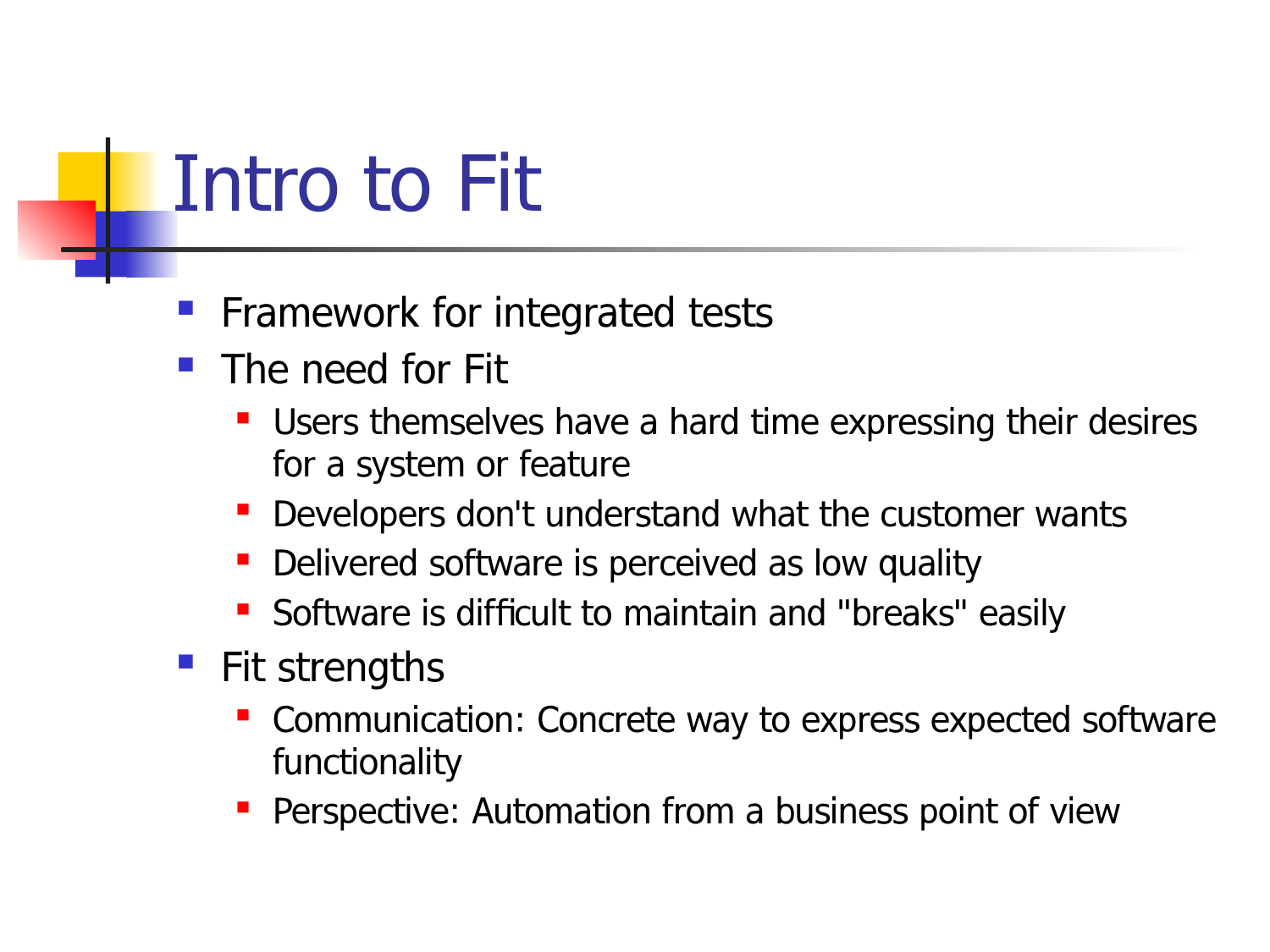

# Intro to Fit
Framework for integrated tests
The need for Fit
Users themselves have a hard time expressing their desires for a system or feature
Developers don't understand what the customer wants
Delivered software is perceived as low quality
Software is difficult to maintain and "breaks" easily
Fit strengths
Communication: Concrete way to express expected software functionality
Perspective: Automation from a business point of view